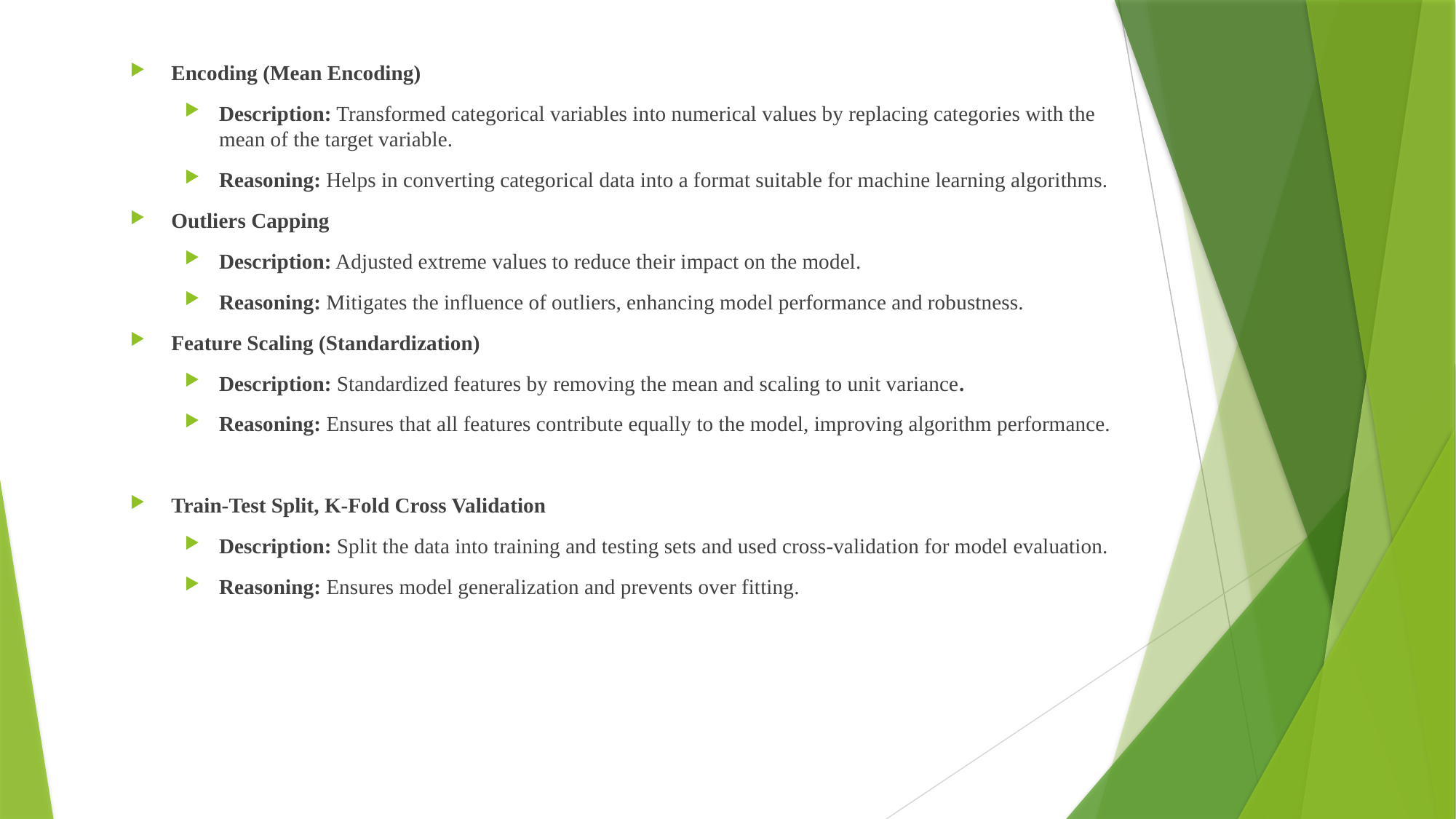

Encoding (Mean Encoding)
Description: Transformed categorical variables into numerical values by replacing categories with the mean of the target variable.
Reasoning: Helps in converting categorical data into a format suitable for machine learning algorithms.
Outliers Capping
Description: Adjusted extreme values to reduce their impact on the model.
Reasoning: Mitigates the influence of outliers, enhancing model performance and robustness.
Feature Scaling (Standardization)
Description: Standardized features by removing the mean and scaling to unit variance.
Reasoning: Ensures that all features contribute equally to the model, improving algorithm performance.

Train-Test Split, K-Fold Cross Validation
Description: Split the data into training and testing sets and used cross-validation for model evaluation.
Reasoning: Ensures model generalization and prevents over fitting.